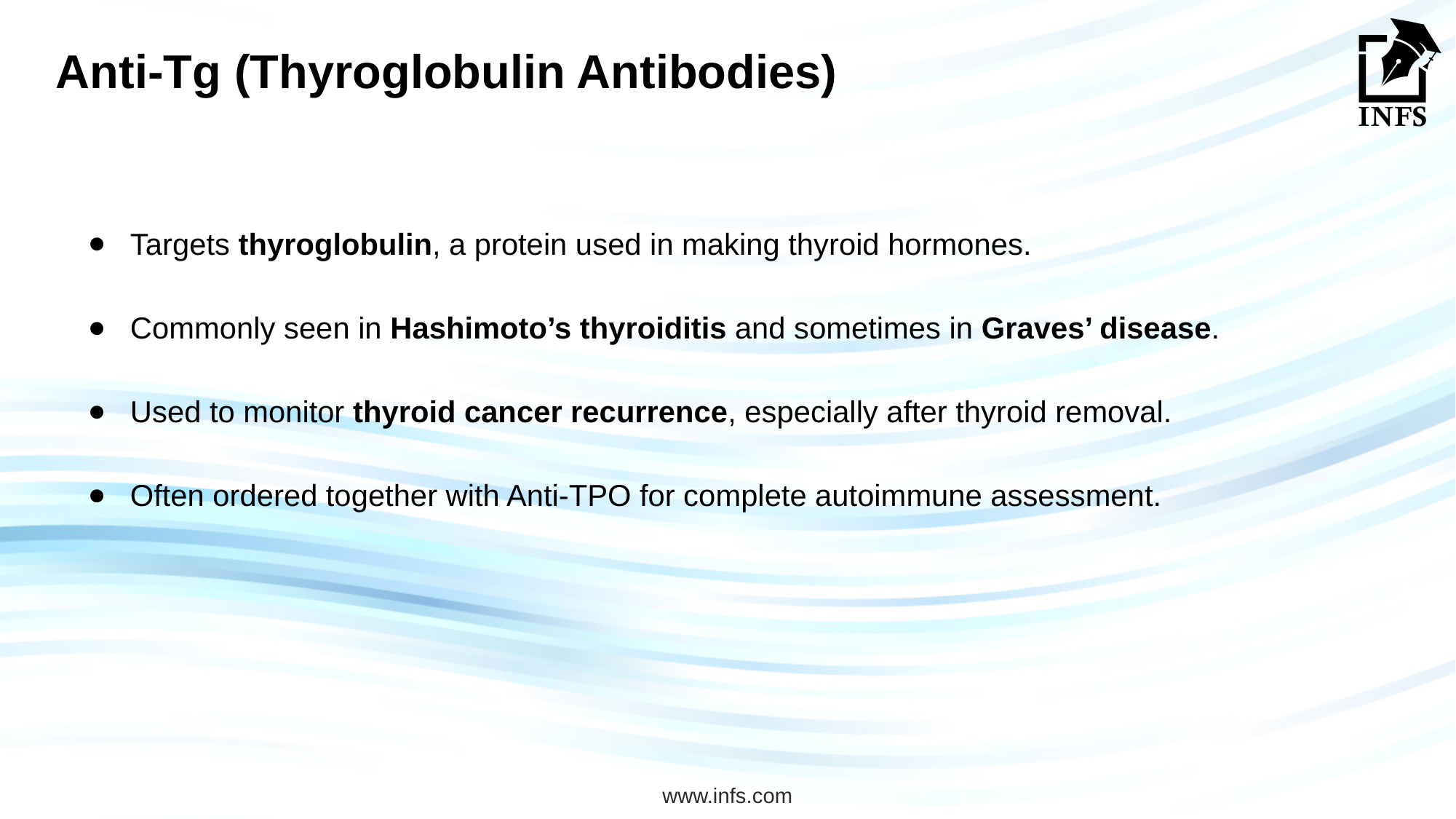

# Anti-Tg (Thyroglobulin Antibodies)

Targets thyroglobulin, a protein used in making thyroid hormones.
Commonly seen in Hashimoto’s thyroiditis and sometimes in Graves’ disease.
Used to monitor thyroid cancer recurrence, especially after thyroid removal.
Often ordered together with Anti-TPO for complete autoimmune assessment.